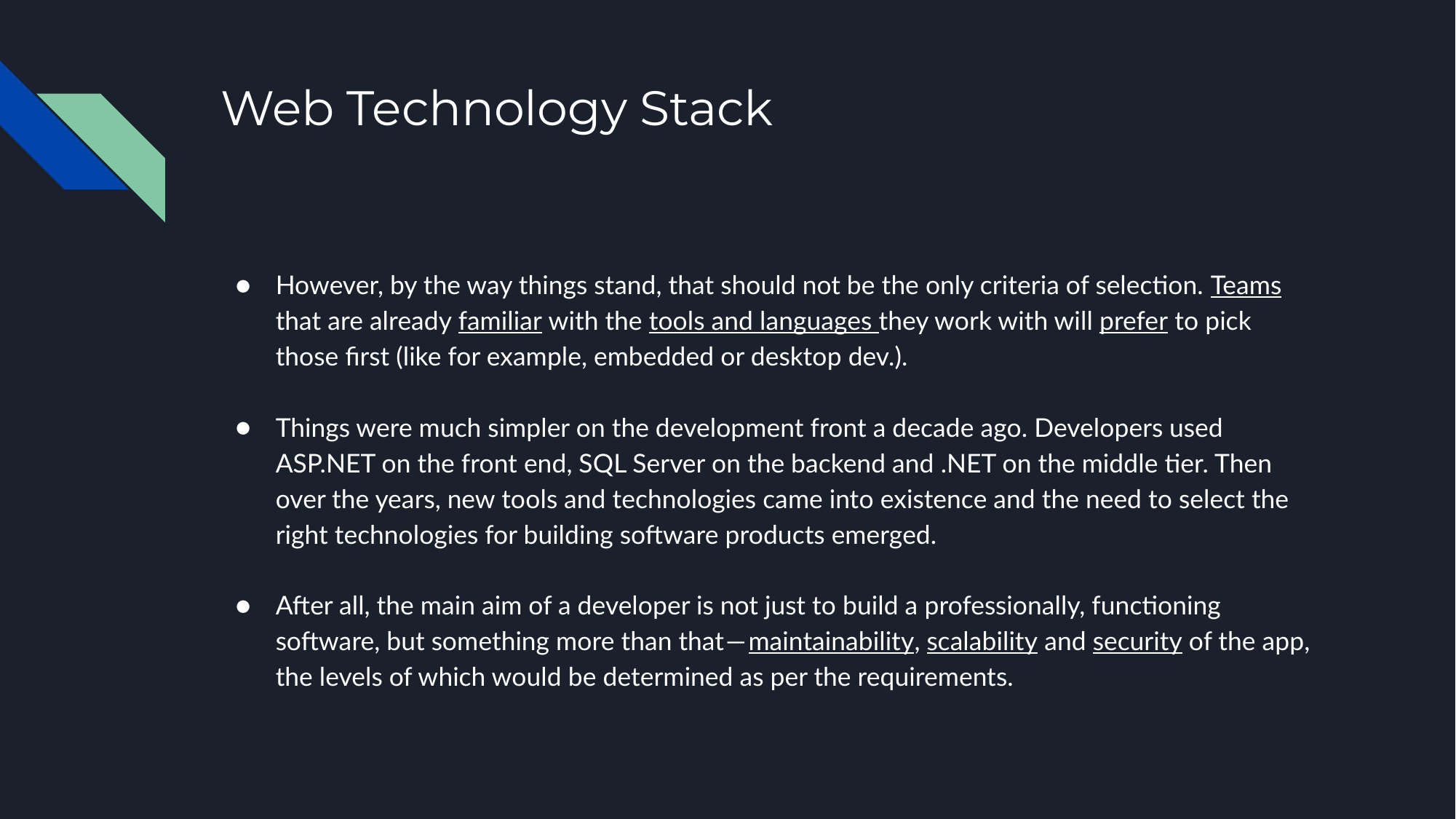

# Web Technology Stack
However, by the way things stand, that should not be the only criteria of selection. Teams that are already familiar with the tools and languages they work with will prefer to pick those first (like for example, embedded or desktop dev.).

Things were much simpler on the development front a decade ago. Developers used ASP.NET on the front end, SQL Server on the backend and .NET on the middle tier. Then over the years, new tools and technologies came into existence and the need to select the right technologies for building software products emerged.

After all, the main aim of a developer is not just to build a professionally, functioning software, but something more than that — maintainability, scalability and security of the app, the levels of which would be determined as per the requirements.